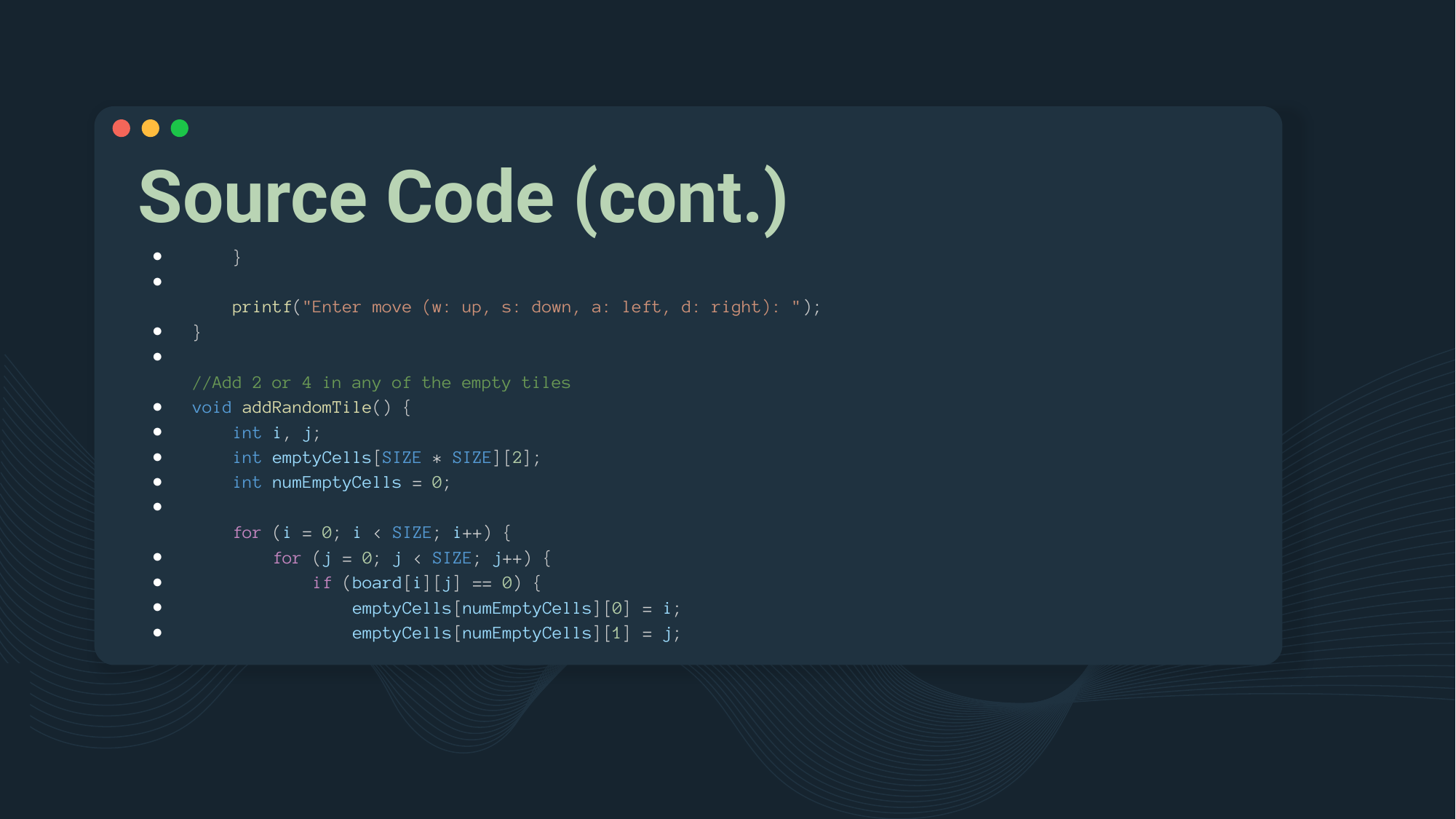

# Source Code (cont.)

    }
    printf("Enter move (w: up, s: down, a: left, d: right): ");
}
//Add 2 or 4 in any of the empty tiles
void addRandomTile() {
    int i, j;
    int emptyCells[SIZE * SIZE][2];
    int numEmptyCells = 0;
    for (i = 0; i < SIZE; i++) {
        for (j = 0; j < SIZE; j++) {
            if (board[i][j] == 0) {
                emptyCells[numEmptyCells][0] = i;
                emptyCells[numEmptyCells][1] = j;